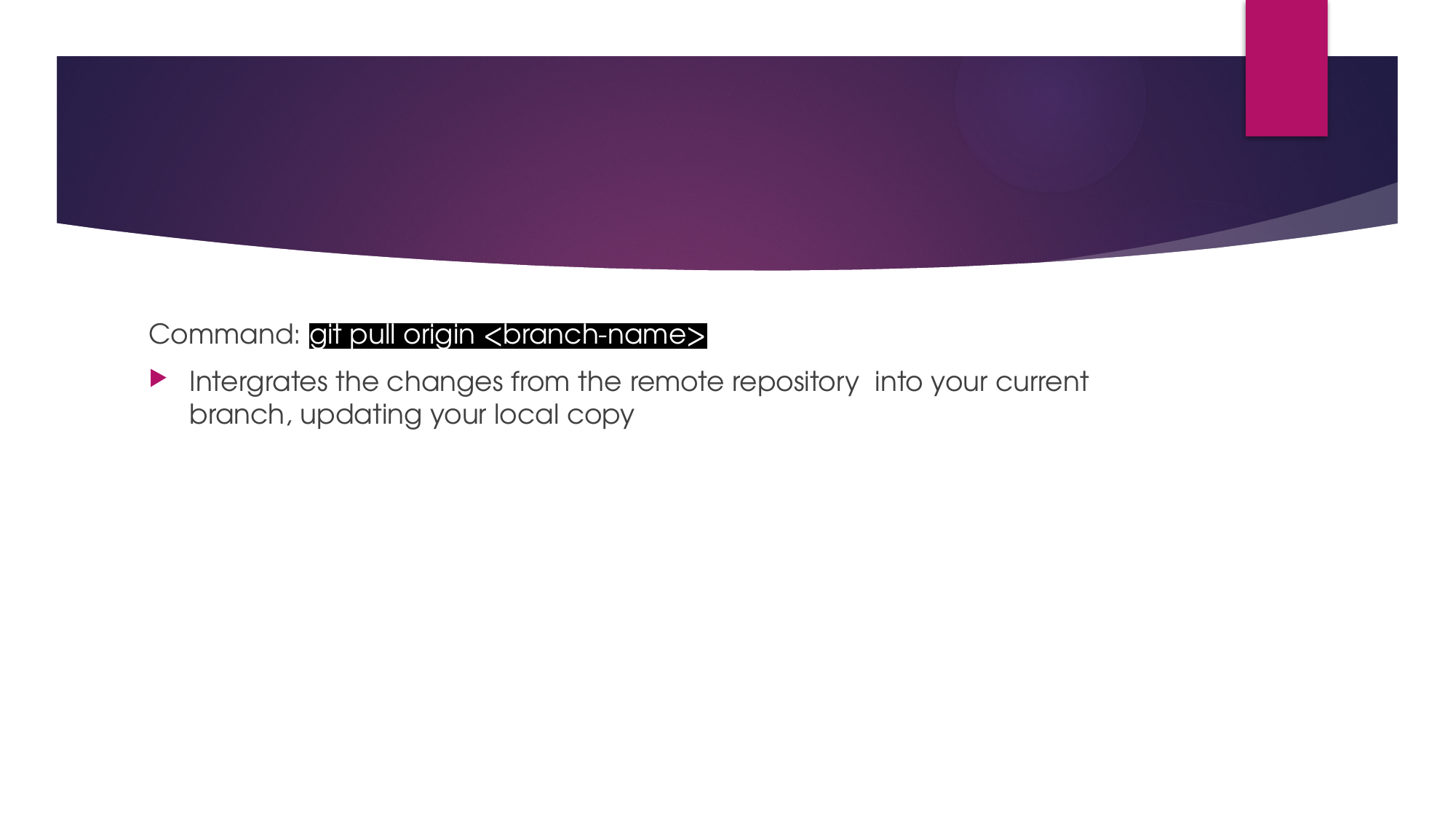

#
Command: git pull origin <branch-name>
Intergrates the changes from the remote repository  into your current branch, updating your local copy